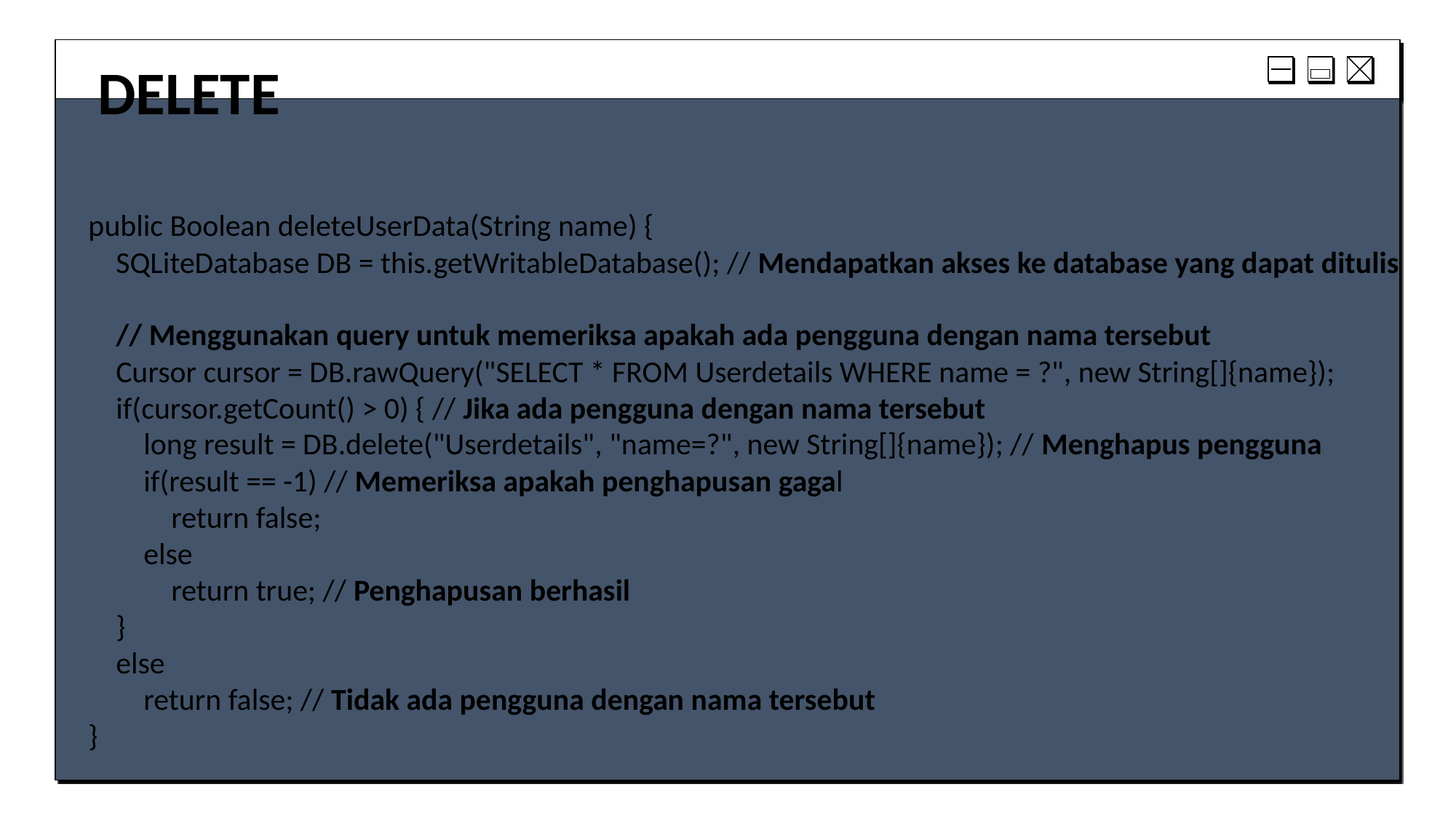

# DELETE
public Boolean deleteUserData(String name) {
    SQLiteDatabase DB = this.getWritableDatabase(); // Mendapatkan akses ke database yang dapat ditulis

    // Menggunakan query untuk memeriksa apakah ada pengguna dengan nama tersebut
    Cursor cursor = DB.rawQuery("SELECT * FROM Userdetails WHERE name = ?", new String[]{name});
    if(cursor.getCount() > 0) { // Jika ada pengguna dengan nama tersebut
        long result = DB.delete("Userdetails", "name=?", new String[]{name}); // Menghapus pengguna
        if(result == -1) // Memeriksa apakah penghapusan gagal
            return false;
        else
            return true; // Penghapusan berhasil
    }
    else
        return false; // Tidak ada pengguna dengan nama tersebut
}